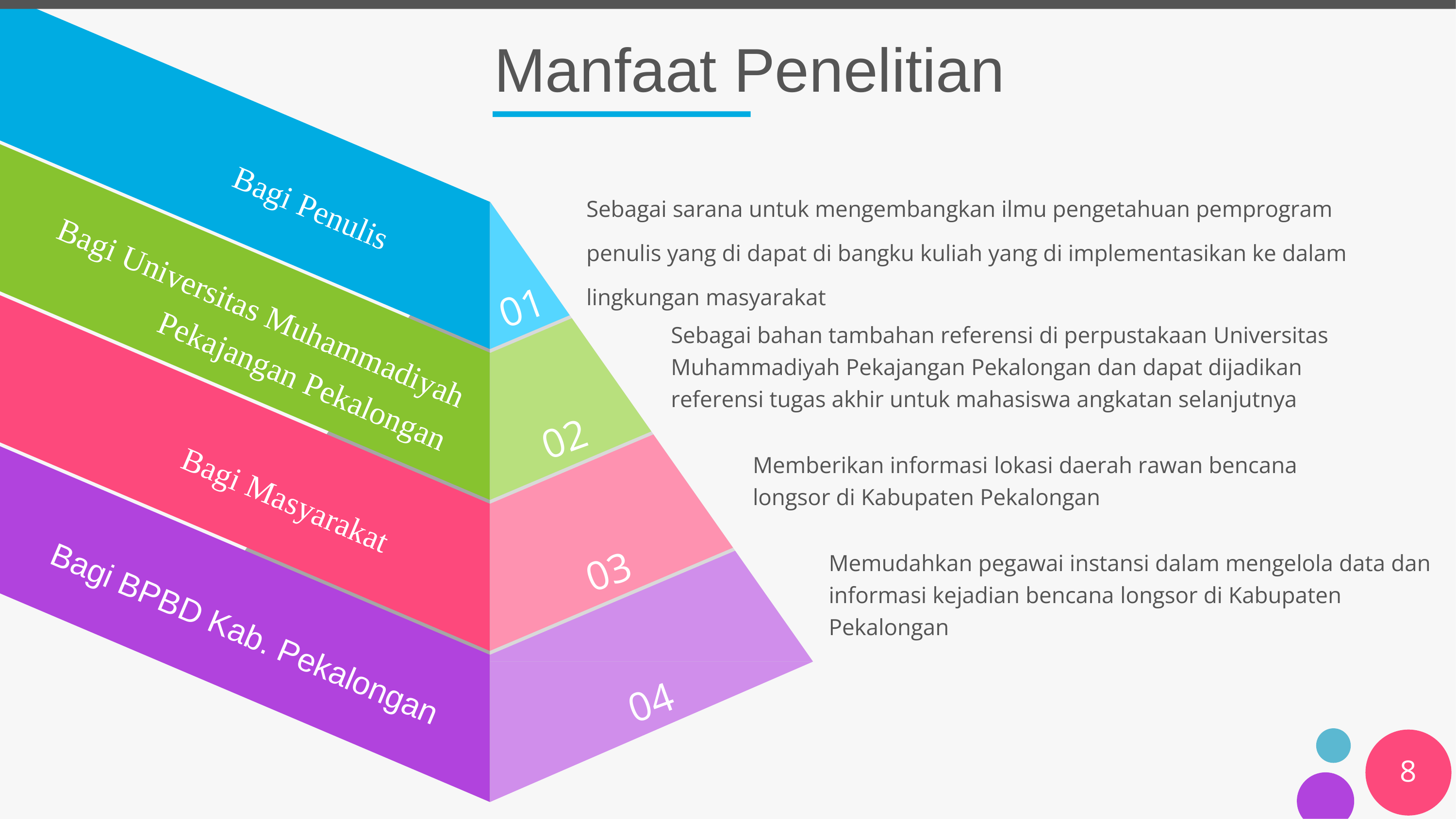

# Manfaat Penelitian
Bagi Penulis
Sebagai sarana untuk mengembangkan ilmu pengetahuan pemprogram
penulis yang di dapat di bangku kuliah yang di implementasikan ke dalam
lingkungan masyarakat
Bagi Universitas Muhammadiyah Pekajangan Pekalongan
Sebagai bahan tambahan referensi di perpustakaan Universitas Muhammadiyah Pekajangan Pekalongan dan dapat dijadikan referensi tugas akhir untuk mahasiswa angkatan selanjutnya
Bagi Masyarakat
Memberikan informasi lokasi daerah rawan bencana longsor di Kabupaten Pekalongan
Memudahkan pegawai instansi dalam mengelola data dan informasi kejadian bencana longsor di Kabupaten Pekalongan
Bagi BPBD Kab. Pekalongan
8